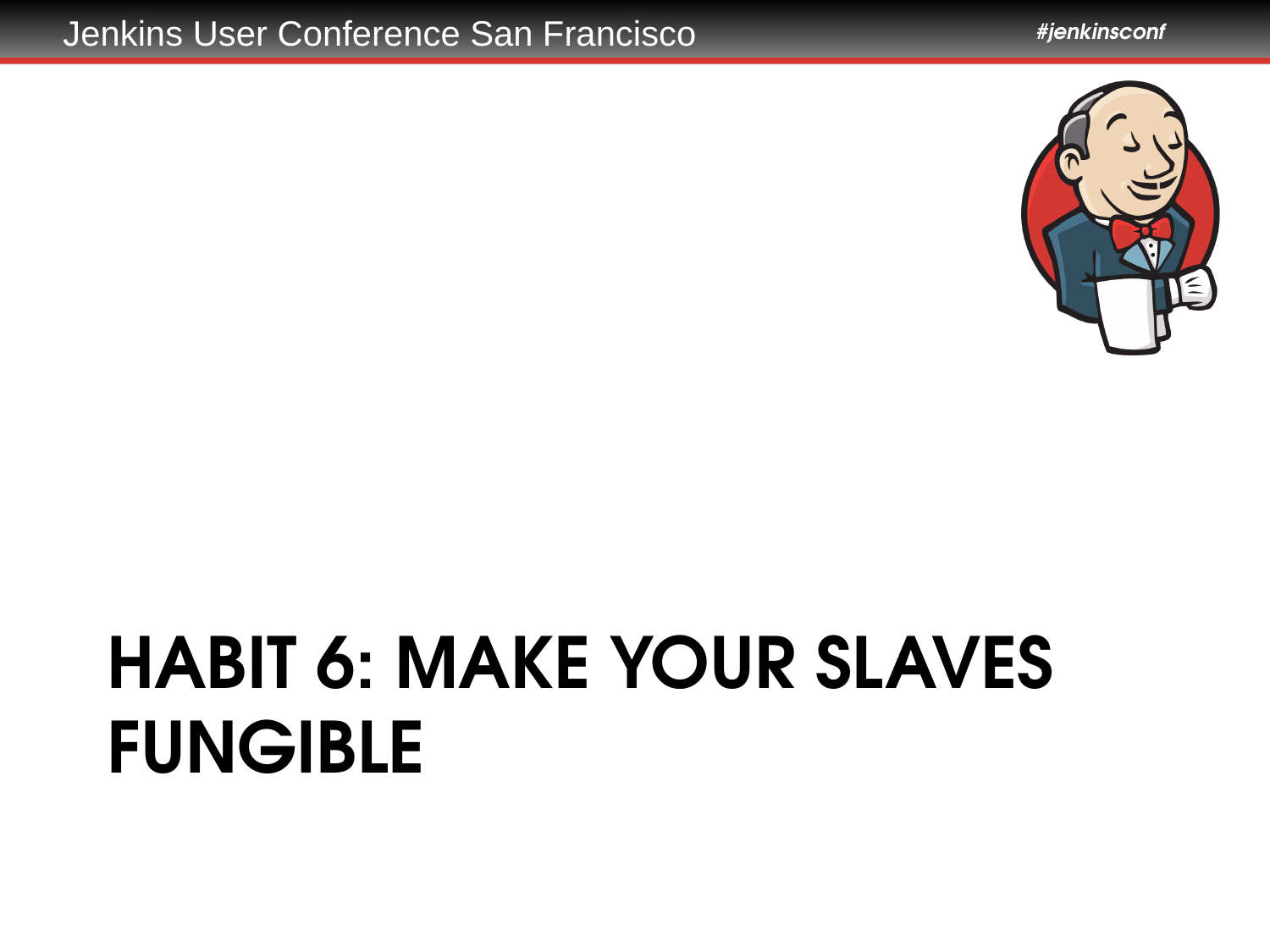

# Habit 6: Make your slaves fungible
36